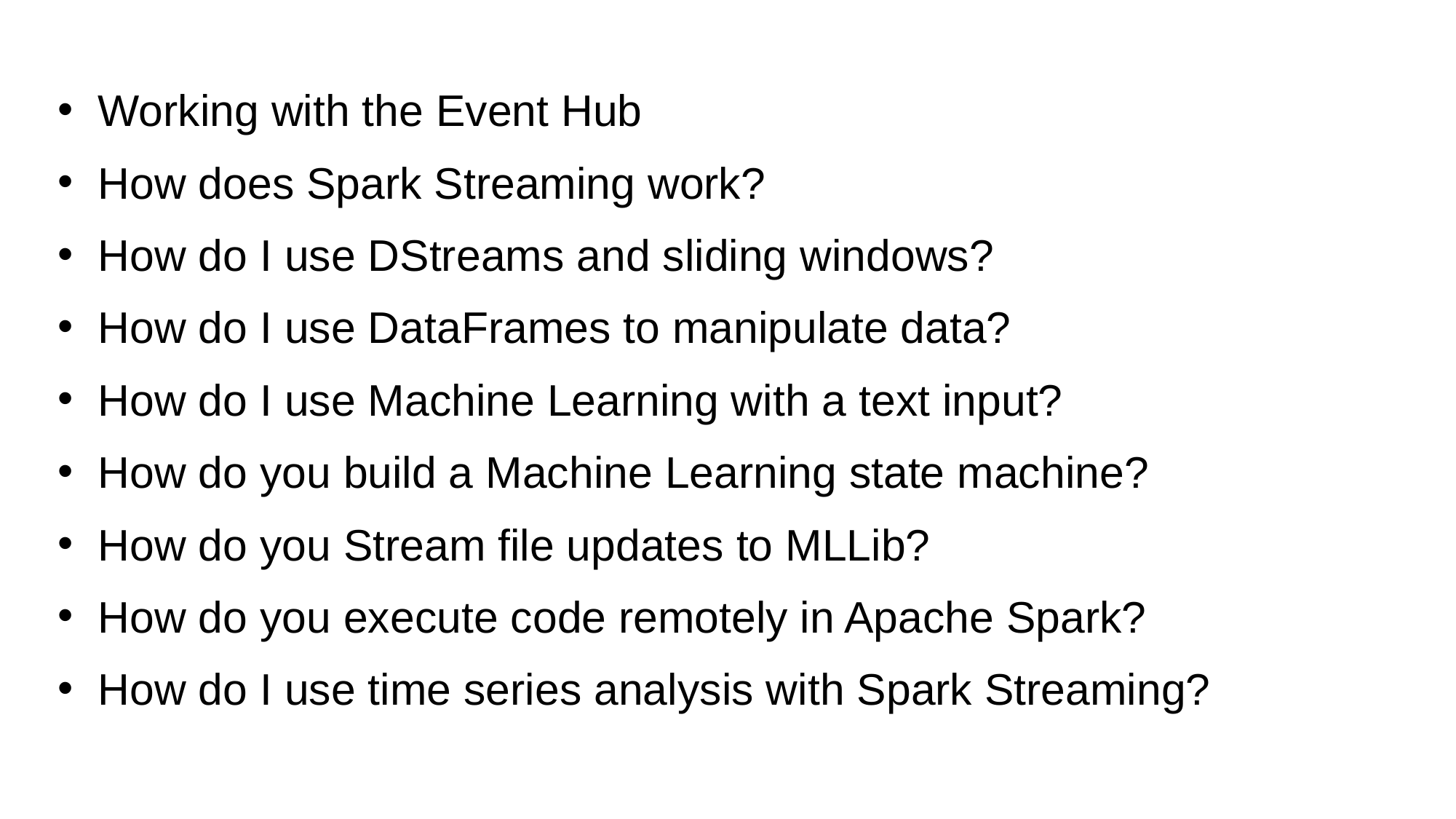

Working with the Event Hub
How does Spark Streaming work?
How do I use DStreams and sliding windows?
How do I use DataFrames to manipulate data?
How do I use Machine Learning with a text input?
How do you build a Machine Learning state machine?
How do you Stream file updates to MLLib?
How do you execute code remotely in Apache Spark?
How do I use time series analysis with Spark Streaming?